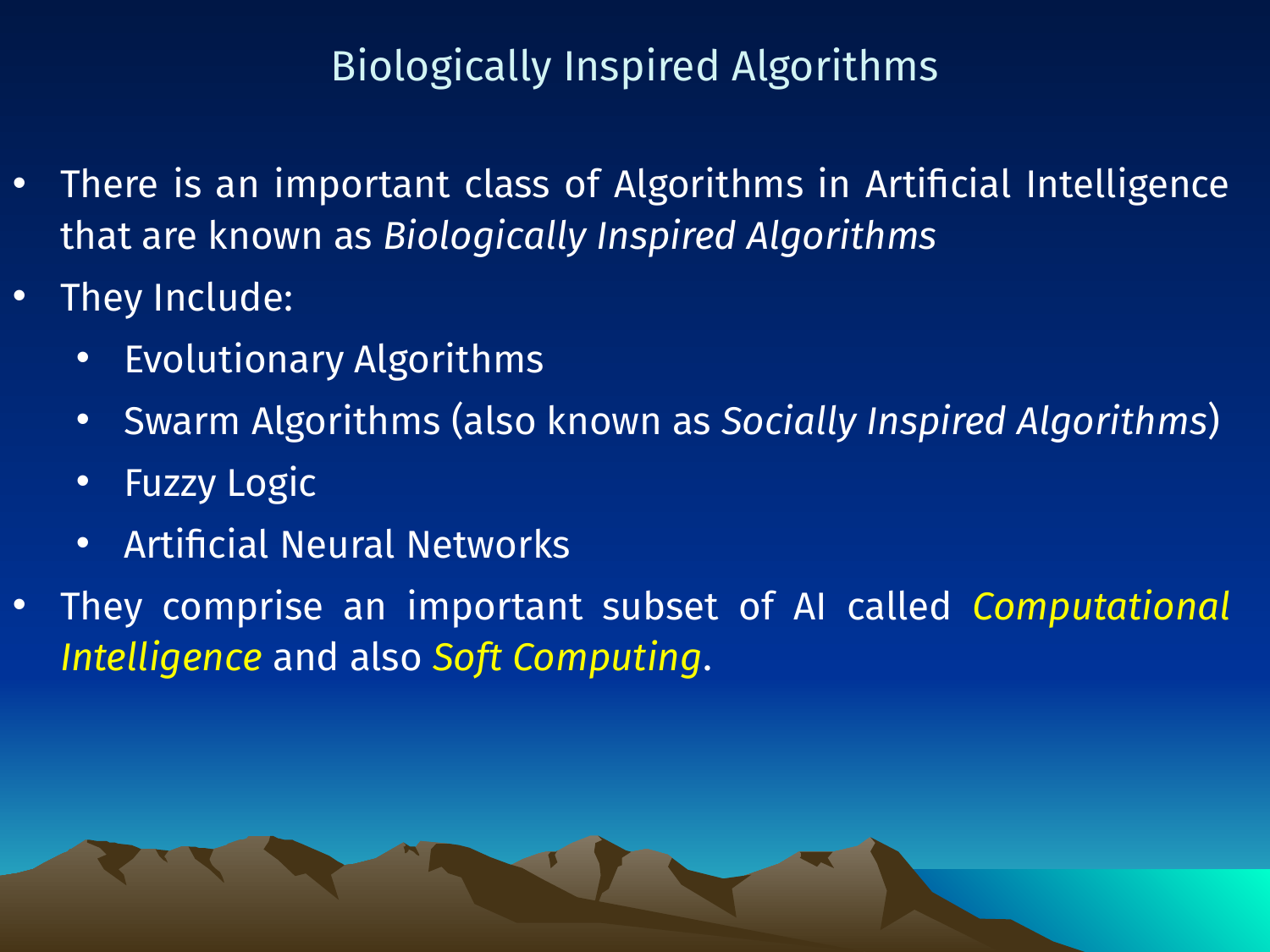

# Biologically Inspired Algorithms
There is an important class of Algorithms in Artificial Intelligence that are known as Biologically Inspired Algorithms
They Include:
Evolutionary Algorithms
Swarm Algorithms (also known as Socially Inspired Algorithms)
Fuzzy Logic
Artificial Neural Networks
They comprise an important subset of AI called Computational Intelligence and also Soft Computing.